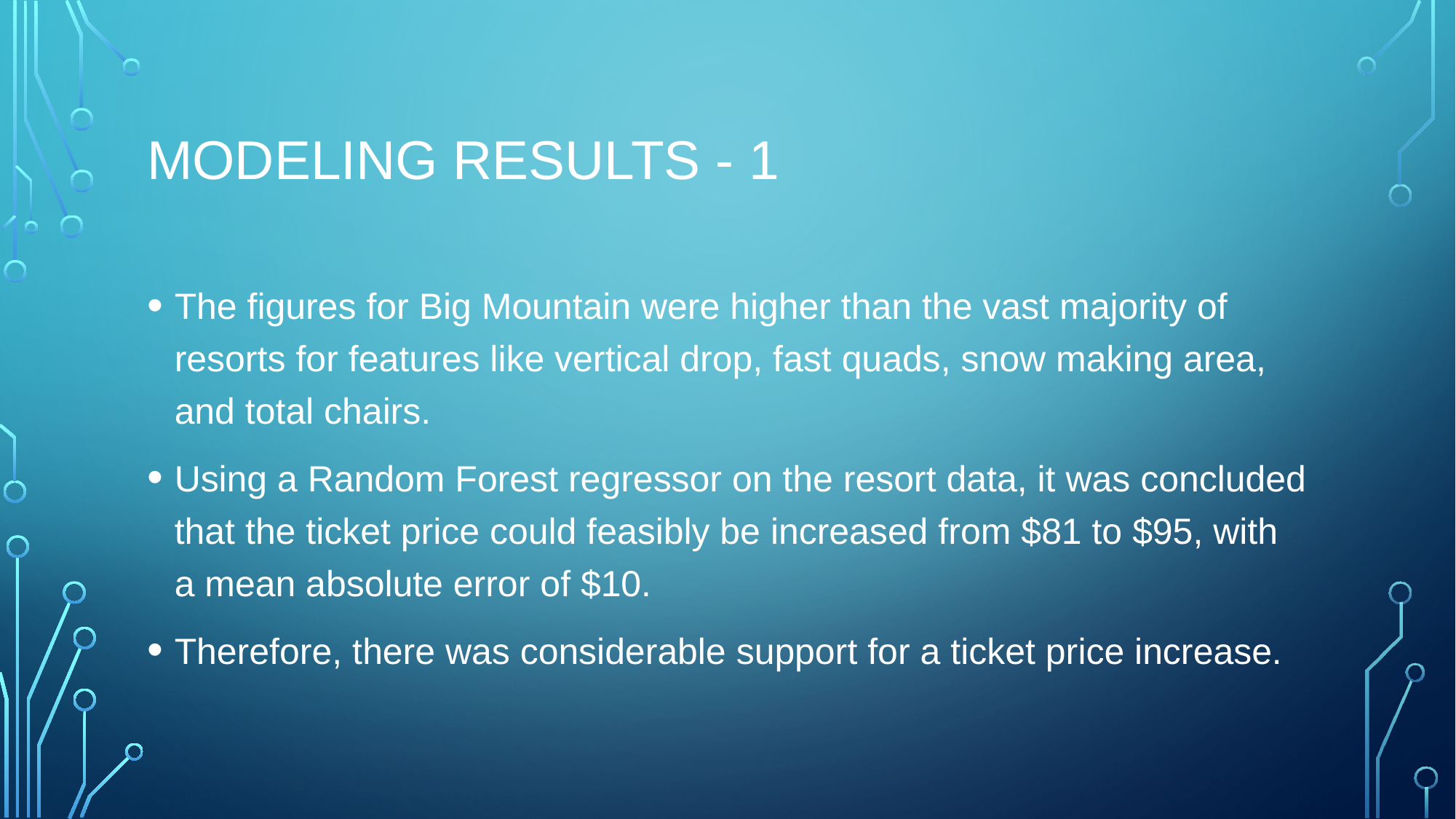

# Modeling results - 1
The figures for Big Mountain were higher than the vast majority of resorts for features like vertical drop, fast quads, snow making area, and total chairs.
Using a Random Forest regressor on the resort data, it was concluded that the ticket price could feasibly be increased from $81 to $95, with a mean absolute error of $10.
Therefore, there was considerable support for a ticket price increase.